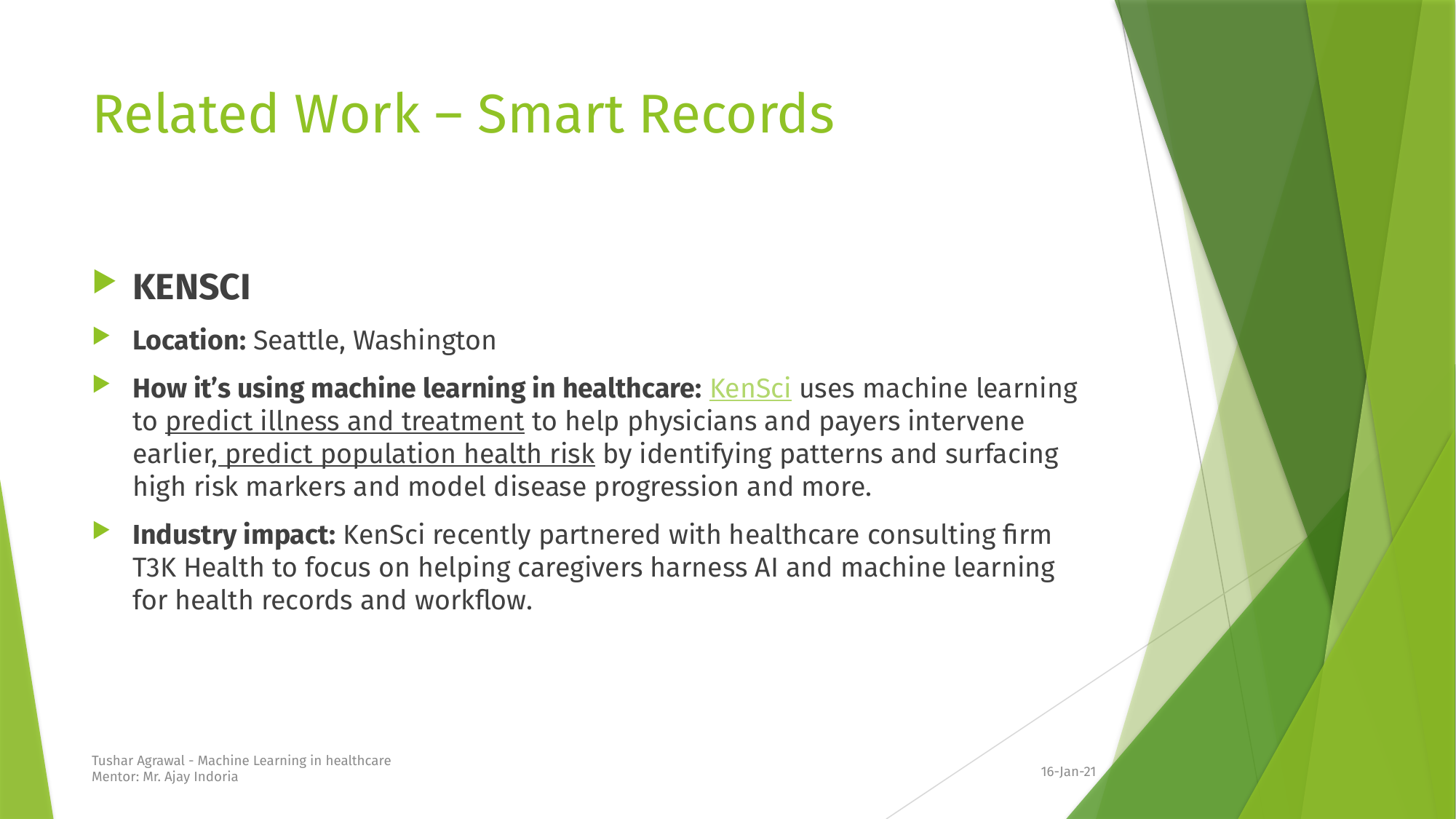

# Related Work – Smart Records
KENSCI
Location: Seattle, Washington
How it’s using machine learning in healthcare: KenSci uses machine learning to predict illness and treatment to help physicians and payers intervene earlier, predict population health risk by identifying patterns and surfacing high risk markers and model disease progression and more.
Industry impact: KenSci recently partnered with healthcare consulting firm T3K Health to focus on helping caregivers harness AI and machine learning for health records and workflow.
Tushar Agrawal - Machine Learning in healthcare
Mentor: Mr. Ajay Indoria
16-Jan-21